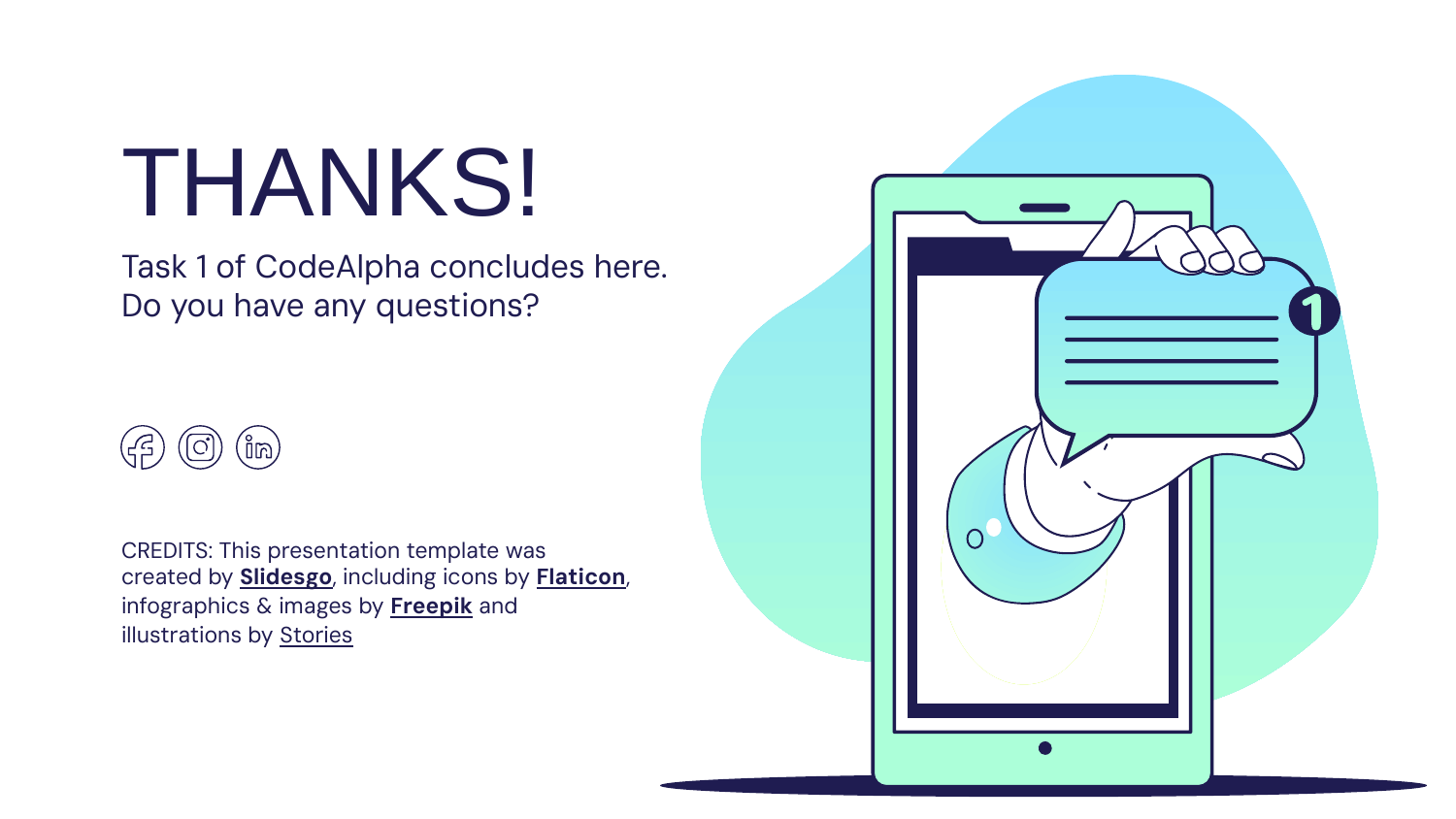

# THANKS!

Task 1 of CodeAlpha concludes here.
Do you have any questions?